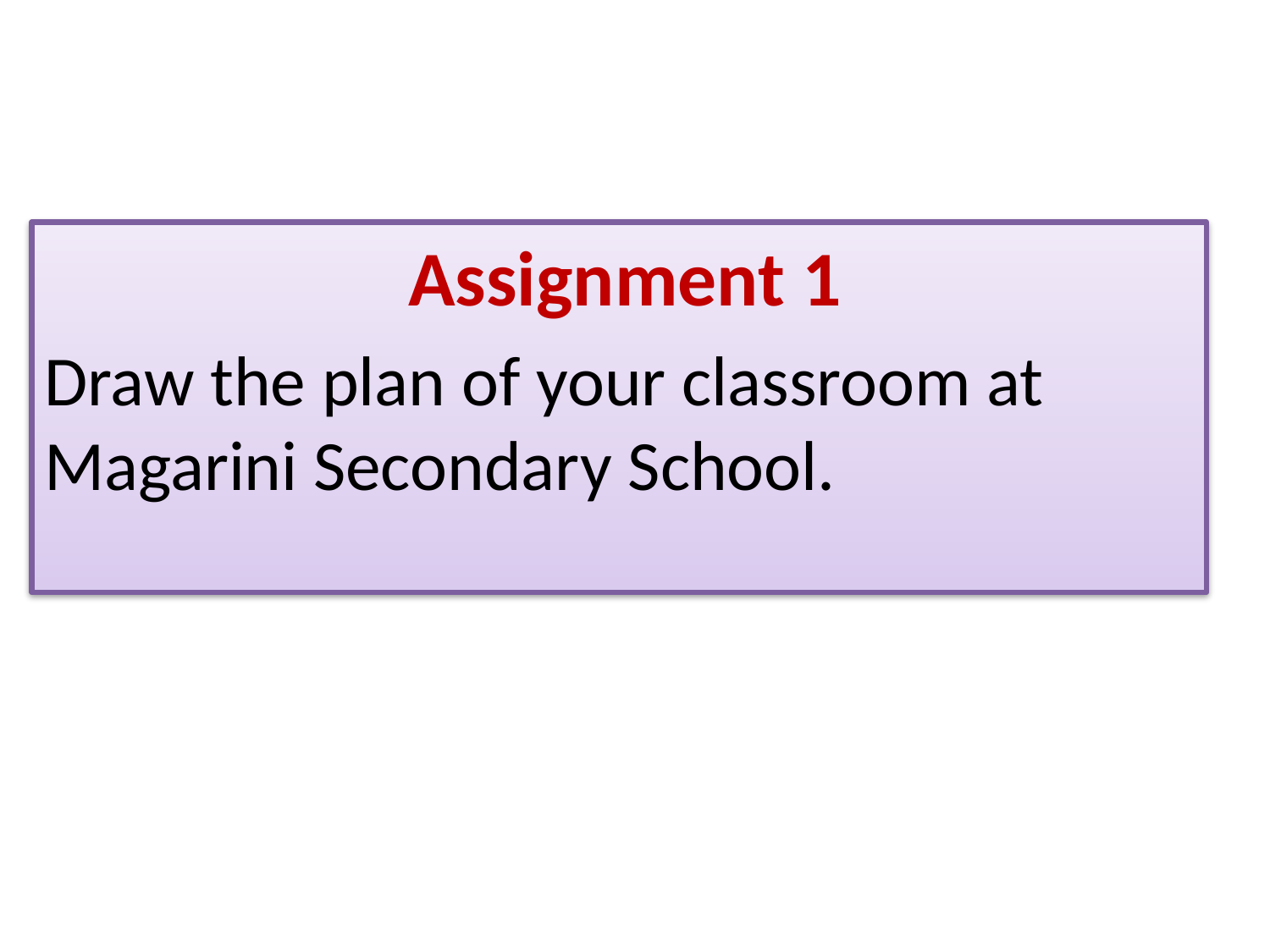

Assignment 1
Draw the plan of your classroom at Magarini Secondary School.